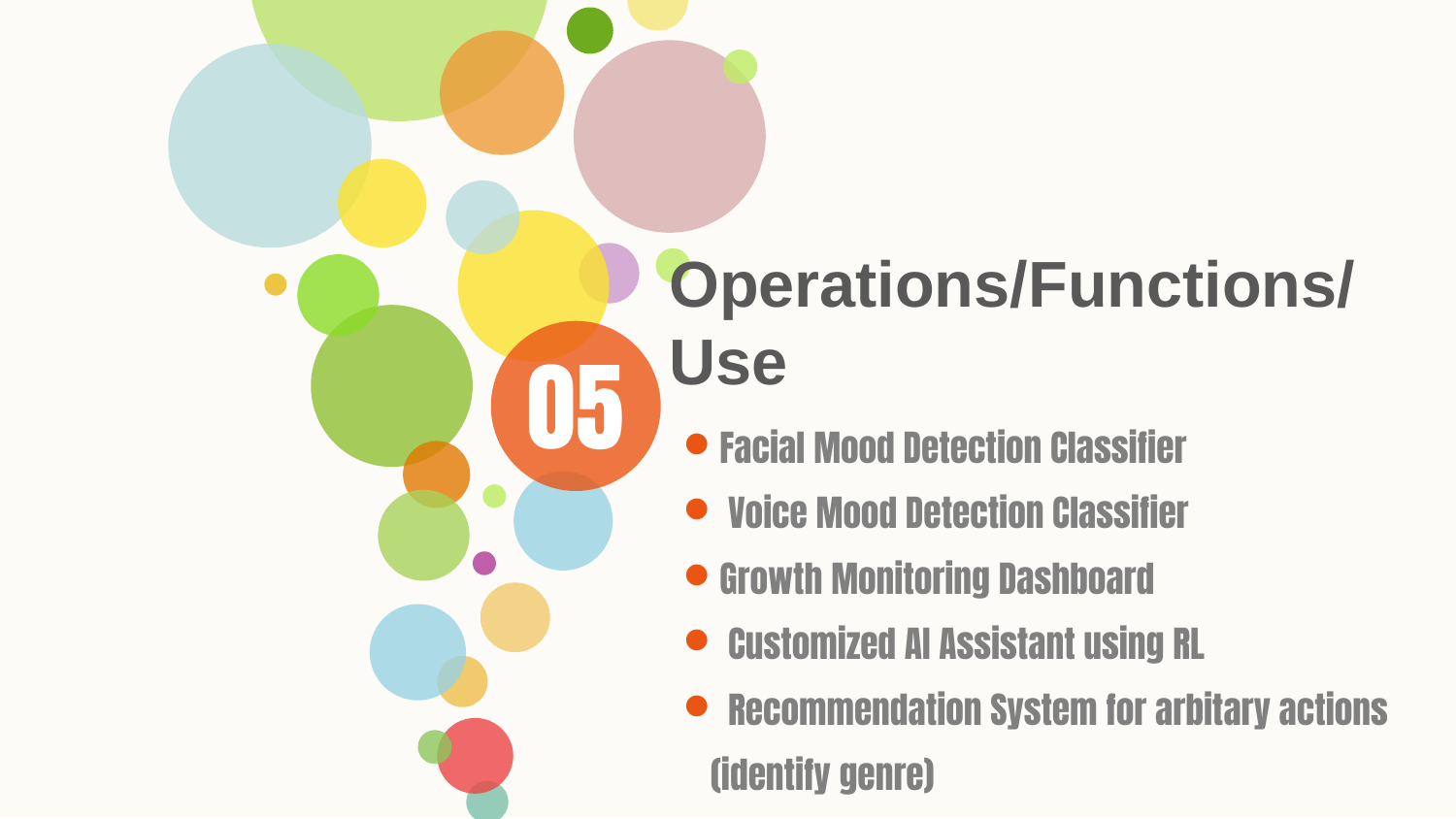

Operations/Functions/Use

05
Facial Mood Detection Classifier
 Voice Mood Detection Classifier
Growth Monitoring Dashboard
 Customized AI Assistant using RL
 Recommendation System for arbitary actions (identify genre)